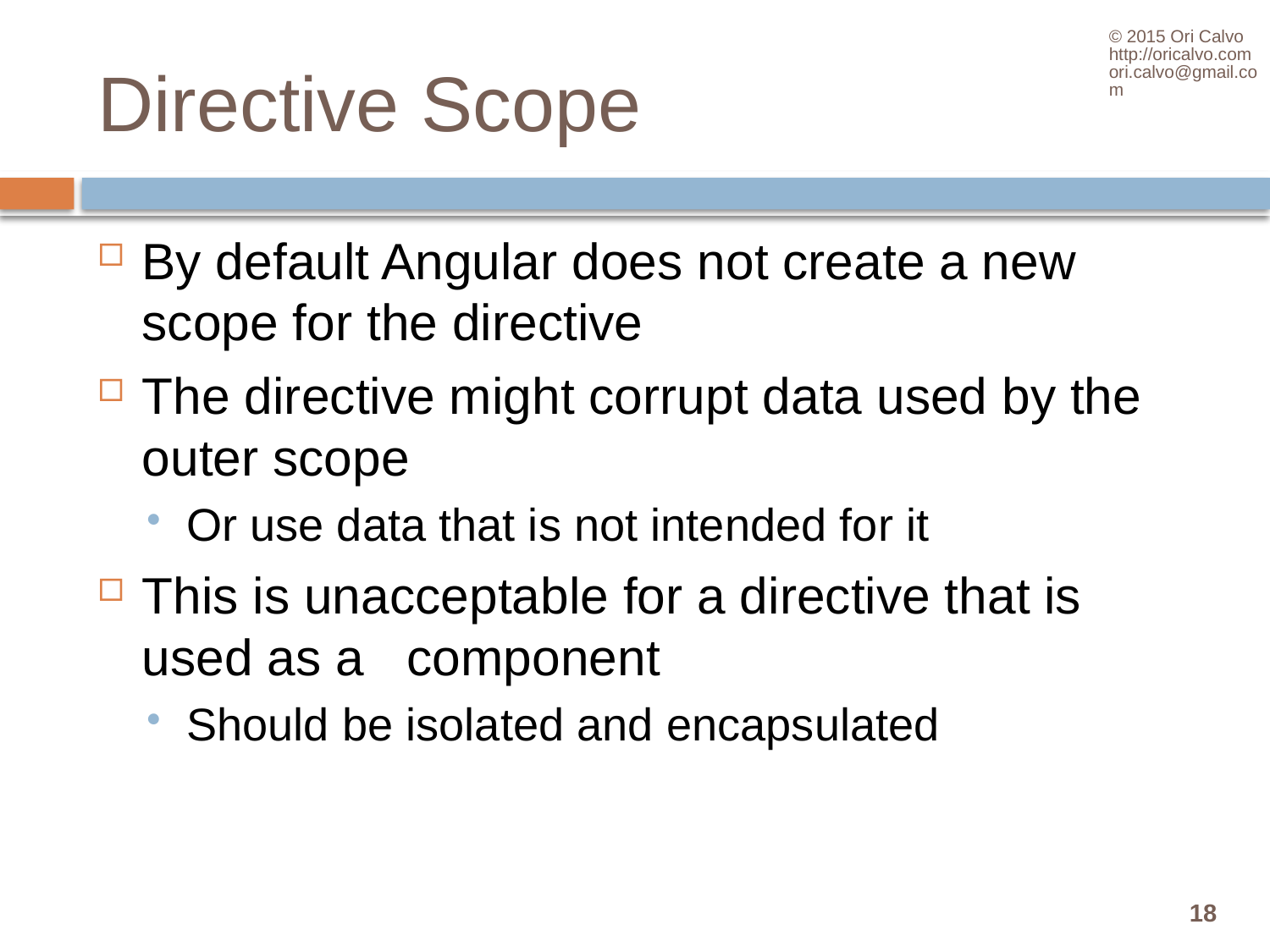

© 2015 Ori Calvo http://oricalvo.com ori.calvo@gmail.com
# Directive Scope
By default Angular does not create a new scope for the directive
The directive might corrupt data used by the outer scope
Or use data that is not intended for it
This is unacceptable for a directive that is used as a   component
Should be isolated and encapsulated